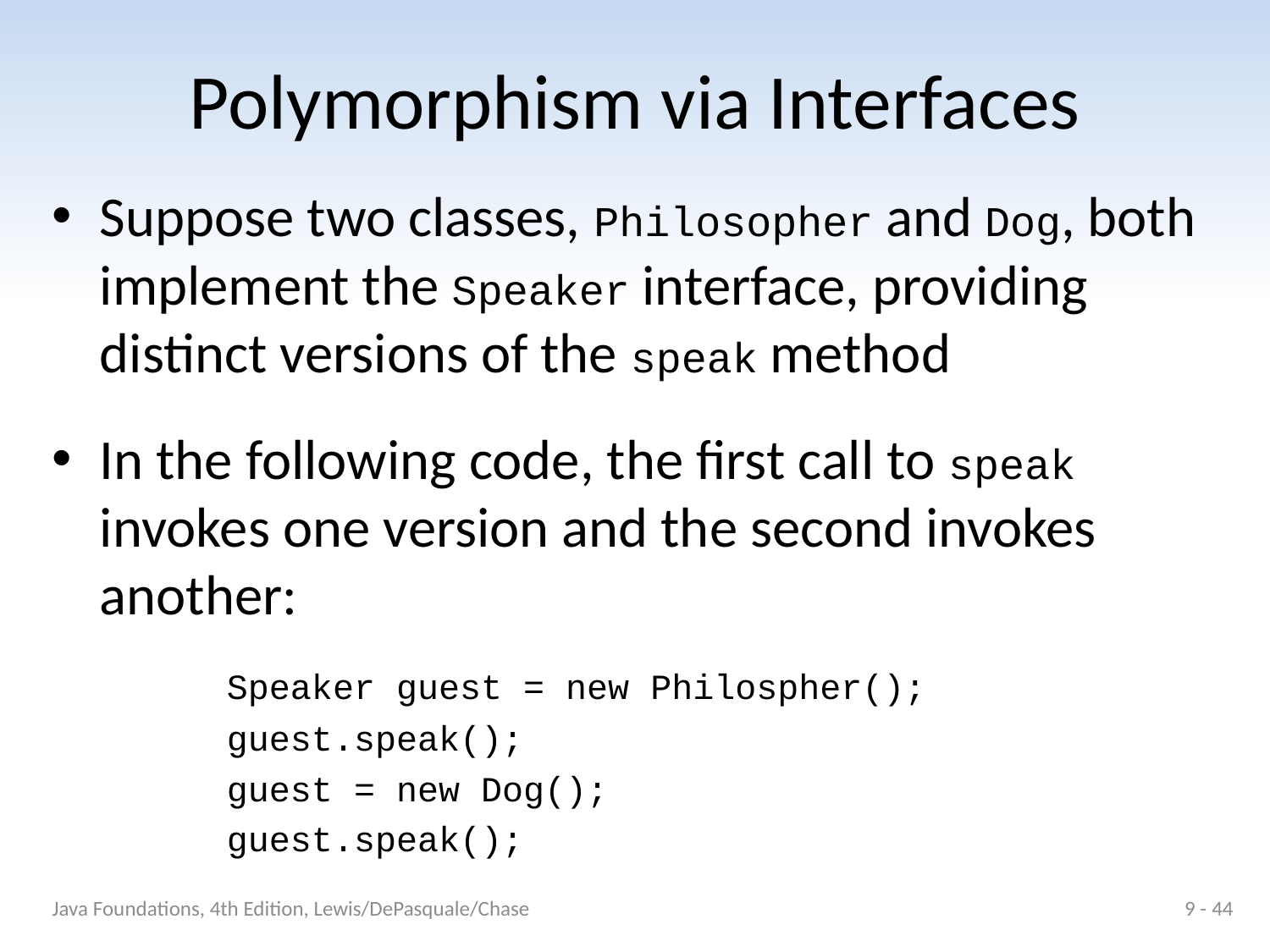

# Polymorphism via Interfaces
Suppose two classes, Philosopher and Dog, both implement the Speaker interface, providing distinct versions of the speak method
In the following code, the first call to speak invokes one version and the second invokes another:
		Speaker guest = new Philospher();
		guest.speak();
		guest = new Dog();
		guest.speak();
Java Foundations, 4th Edition, Lewis/DePasquale/Chase
9 - 44